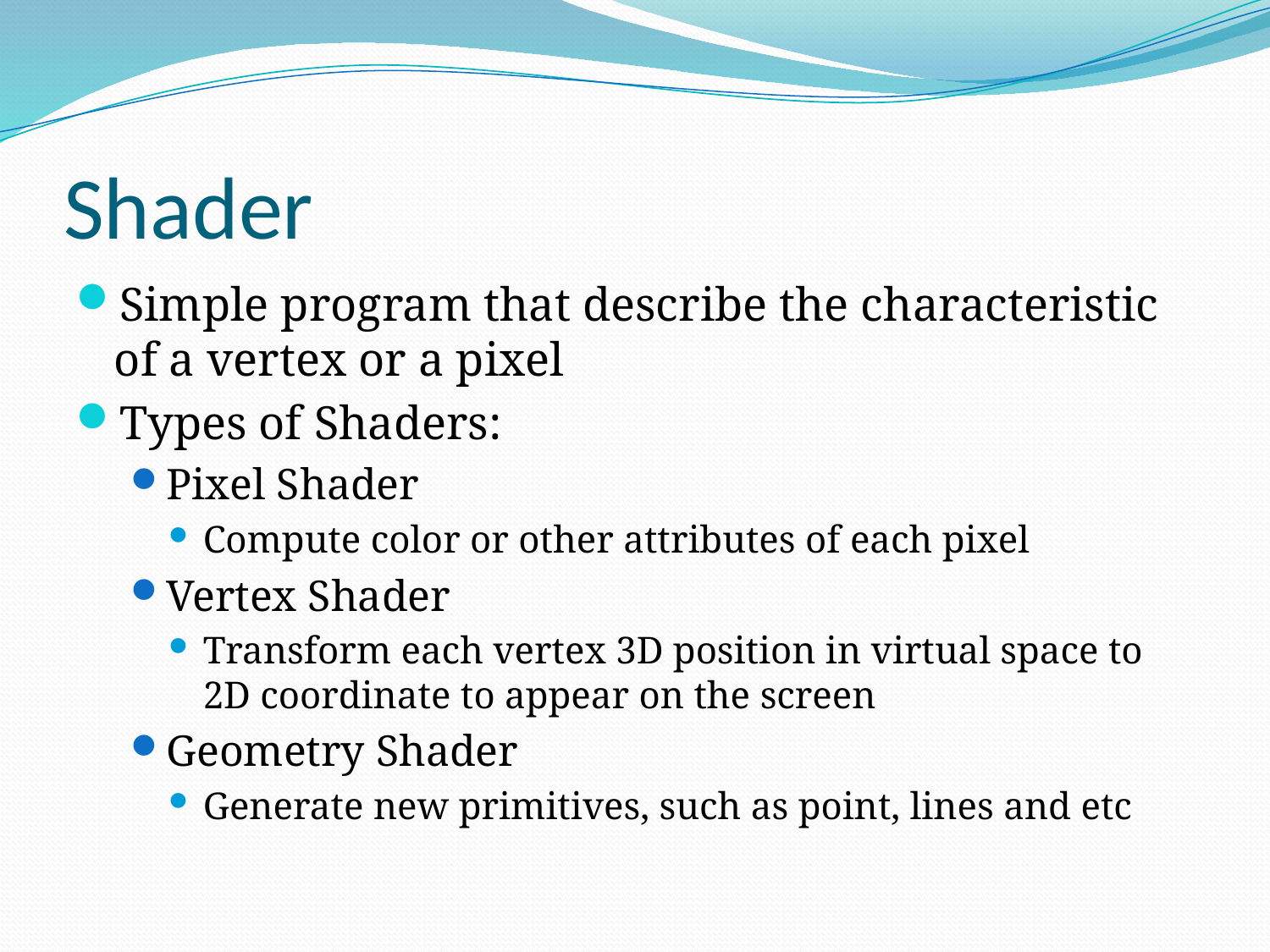

# Shader
Simple program that describe the characteristic of a vertex or a pixel
Types of Shaders:
Pixel Shader
Compute color or other attributes of each pixel
Vertex Shader
Transform each vertex 3D position in virtual space to 2D coordinate to appear on the screen
Geometry Shader
Generate new primitives, such as point, lines and etc